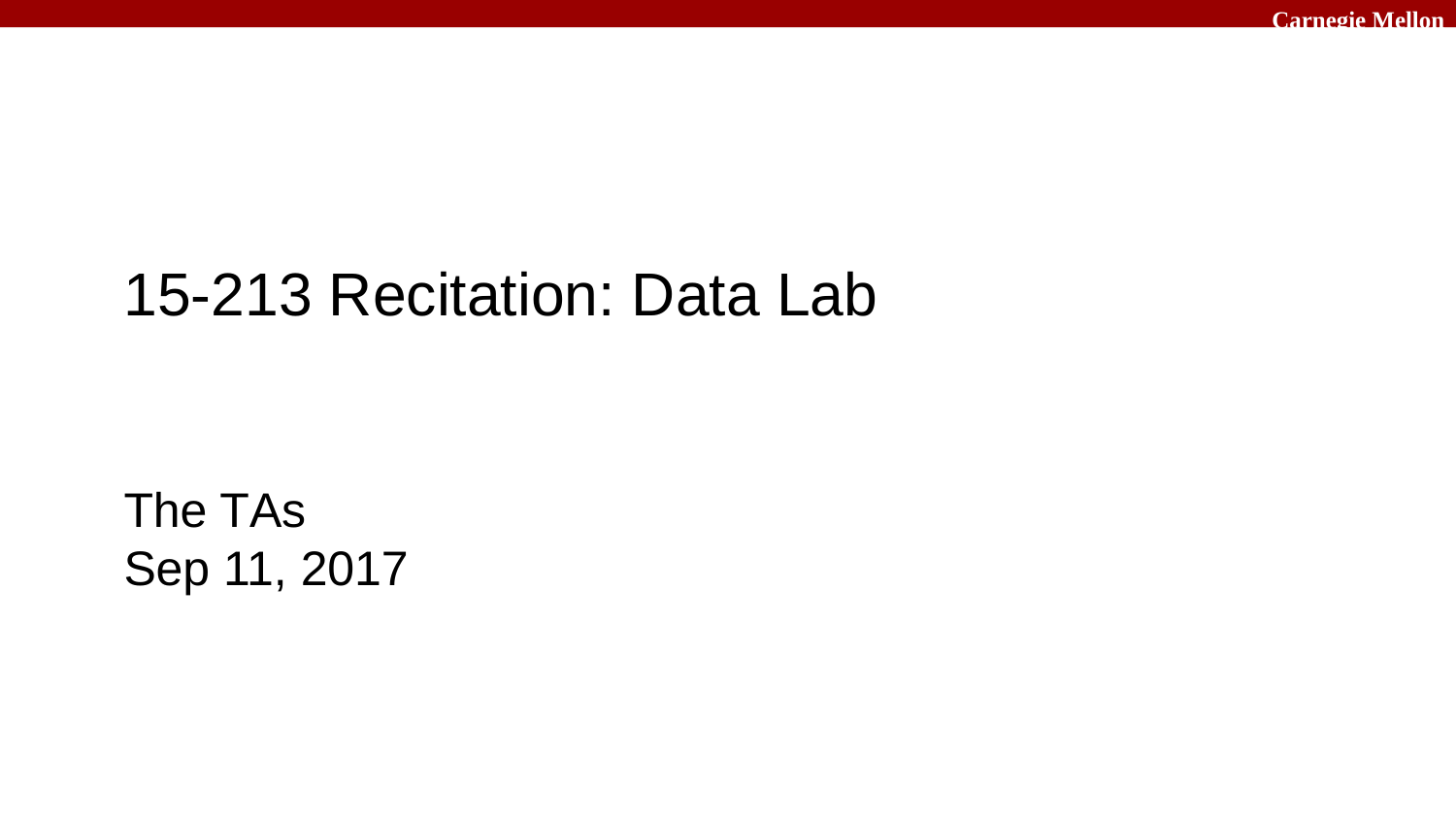

# 15-213 Recitation: Data Lab
The TAs
Sep 11, 2017